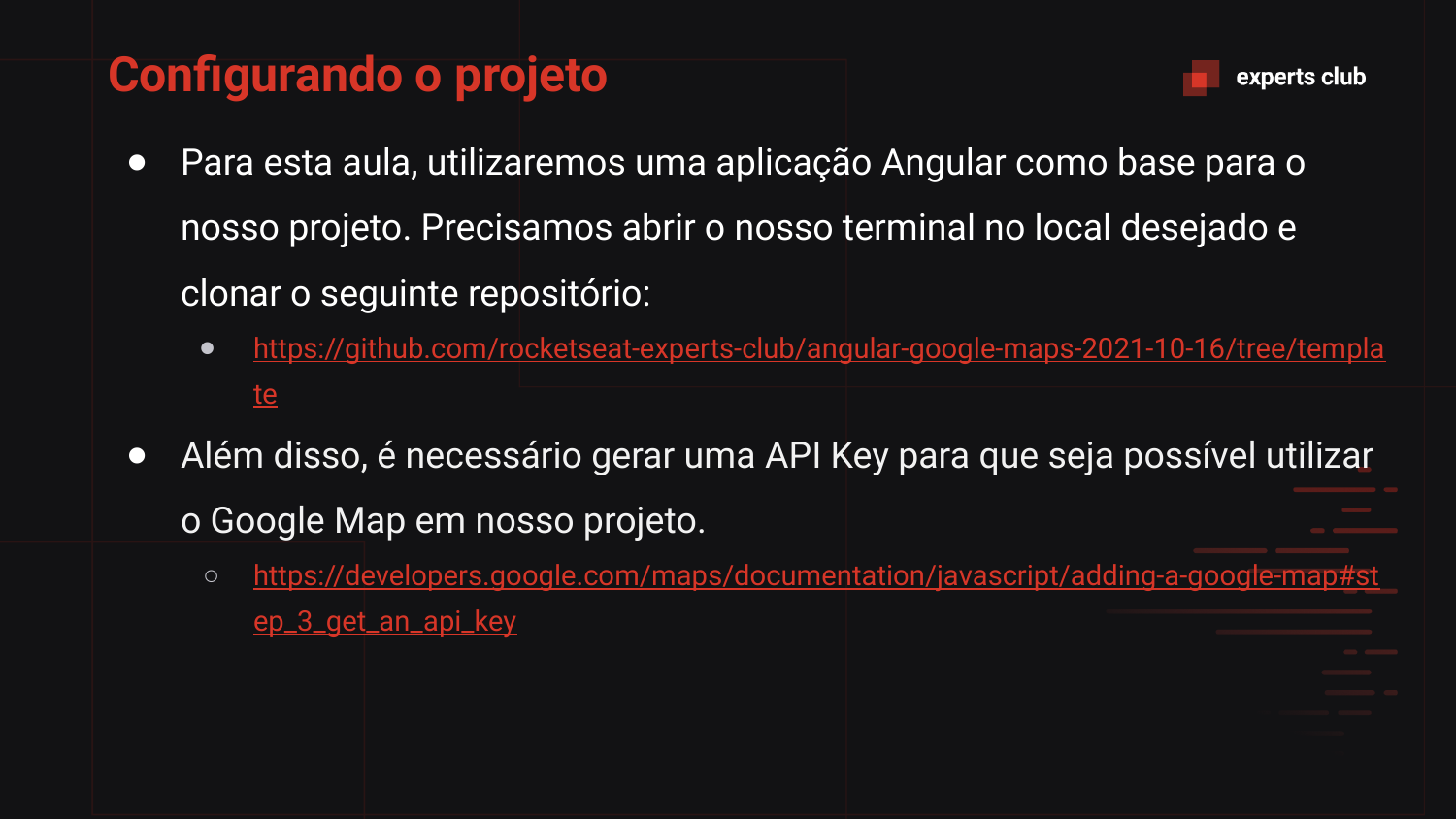

# Configurando o projeto
Para esta aula, utilizaremos uma aplicação Angular como base para o nosso projeto. Precisamos abrir o nosso terminal no local desejado e clonar o seguinte repositório:
https://github.com/rocketseat-experts-club/angular-google-maps-2021-10-16/tree/template
Além disso, é necessário gerar uma API Key para que seja possível utilizar o Google Map em nosso projeto.
https://developers.google.com/maps/documentation/javascript/adding-a-google-map#step_3_get_an_api_key